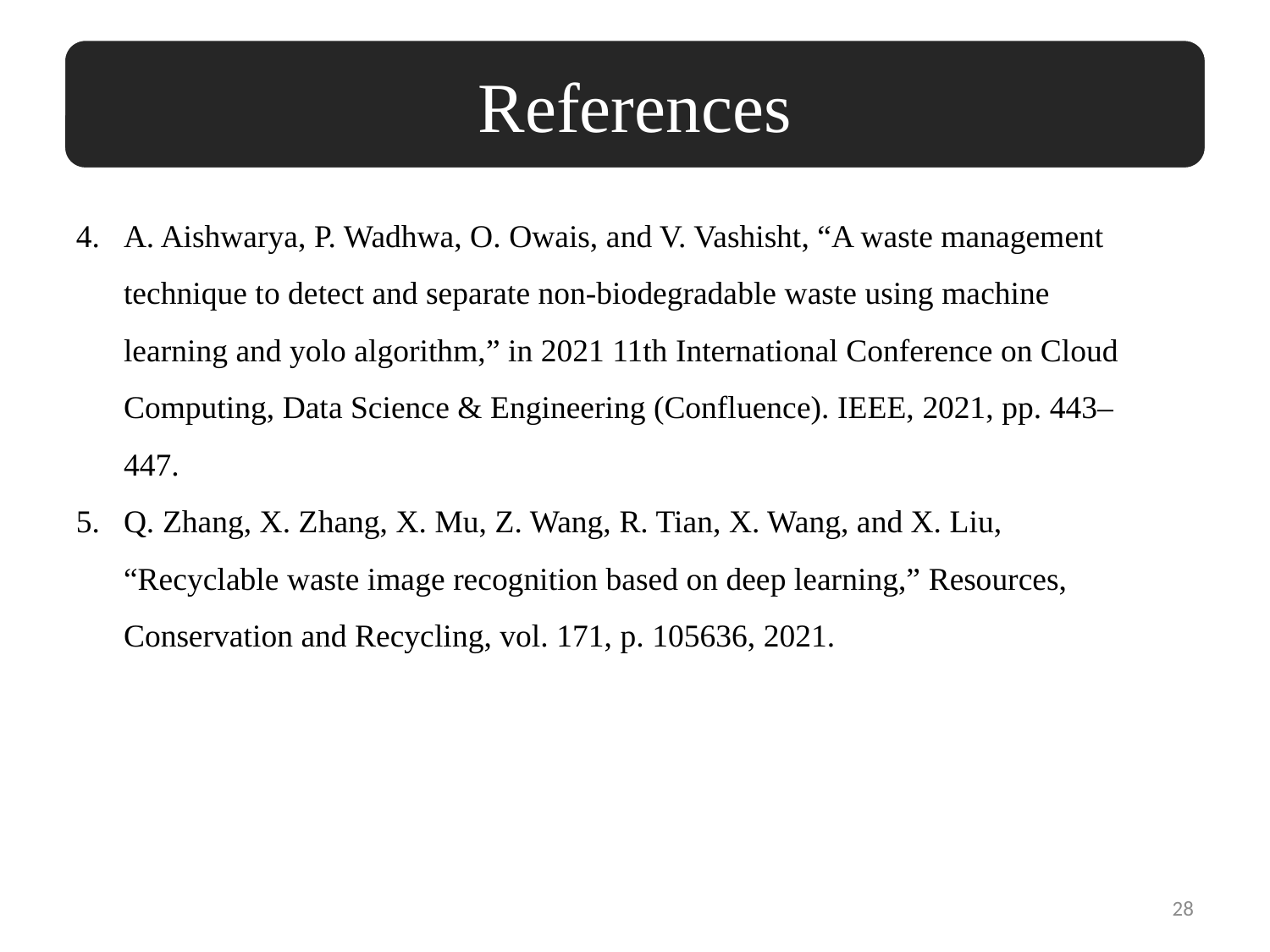

References
A. Aishwarya, P. Wadhwa, O. Owais, and V. Vashisht, “A waste management technique to detect and separate non-biodegradable waste using machine learning and yolo algorithm,” in 2021 11th International Conference on Cloud Computing, Data Science & Engineering (Confluence). IEEE, 2021, pp. 443–447.
Q. Zhang, X. Zhang, X. Mu, Z. Wang, R. Tian, X. Wang, and X. Liu, “Recyclable waste image recognition based on deep learning,” Resources, Conservation and Recycling, vol. 171, p. 105636, 2021.

28